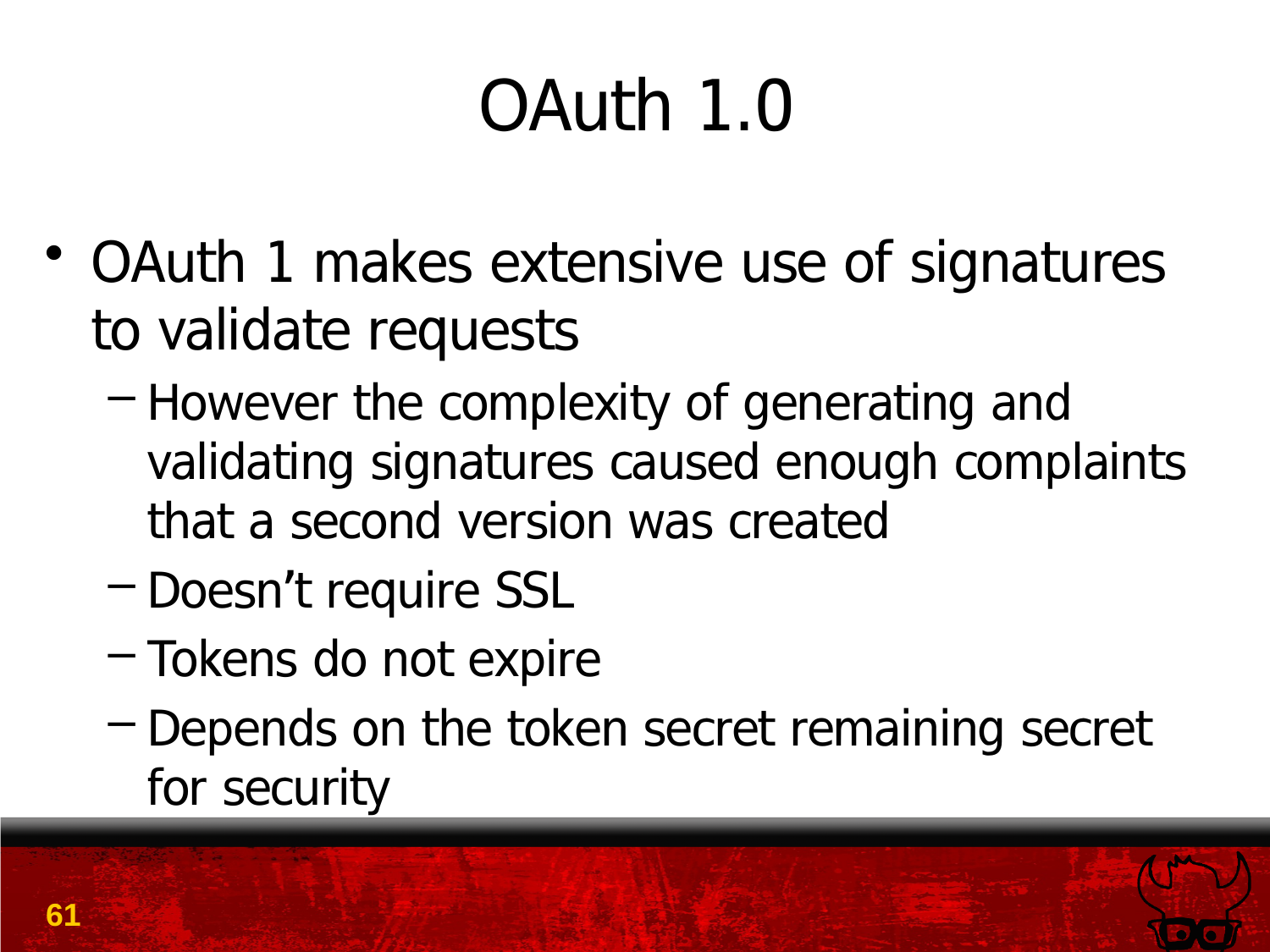

# OAuth 1.0
OAuth 1 makes extensive use of signatures to validate requests
However the complexity of generating and validating signatures caused enough complaints that a second version was created
Doesn’t require SSL
Tokens do not expire
Depends on the token secret remaining secret for security